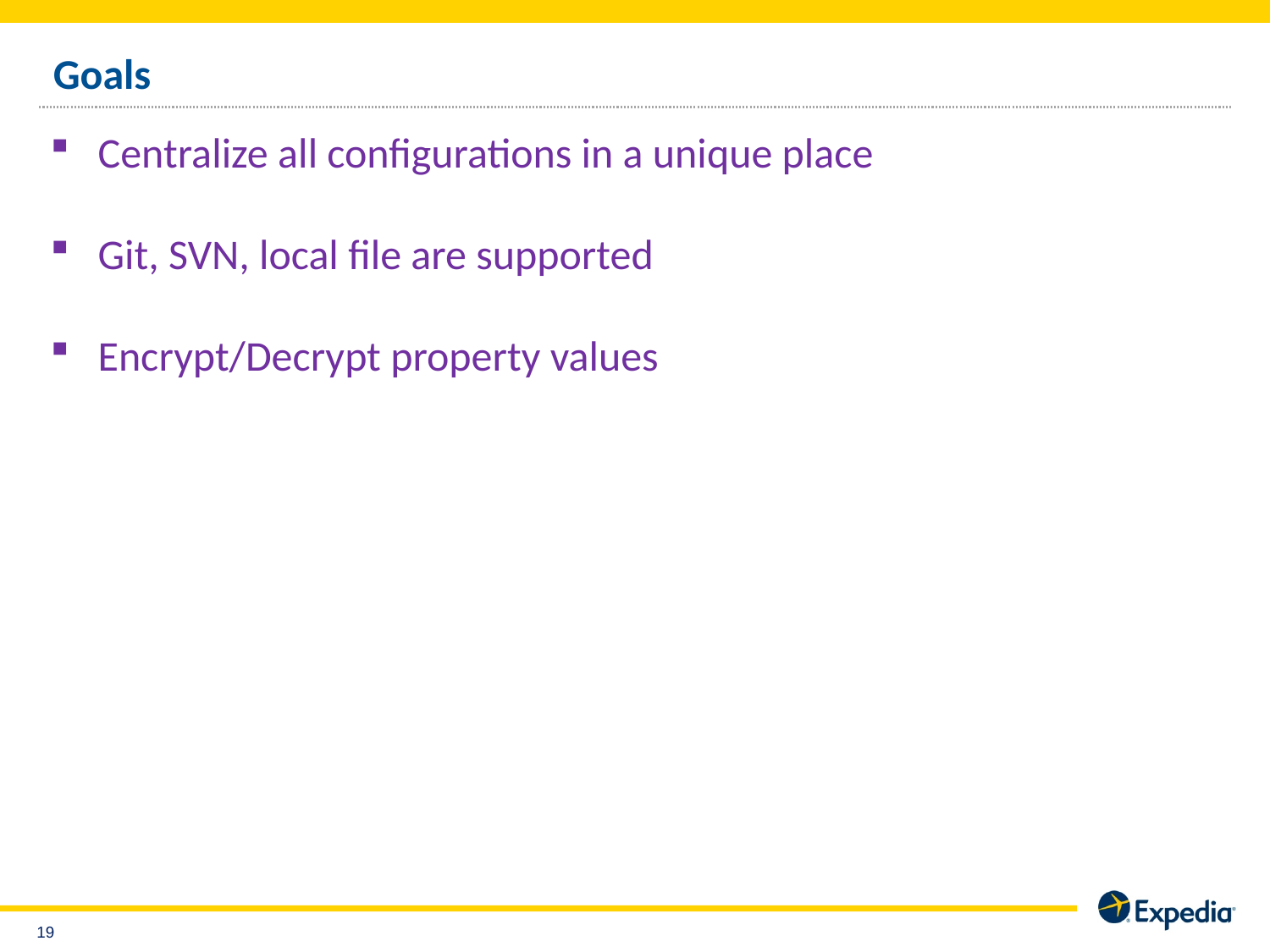

# Goals
Centralize all configurations in a unique place

Git, SVN, local file are supported

Encrypt/Decrypt property values

19